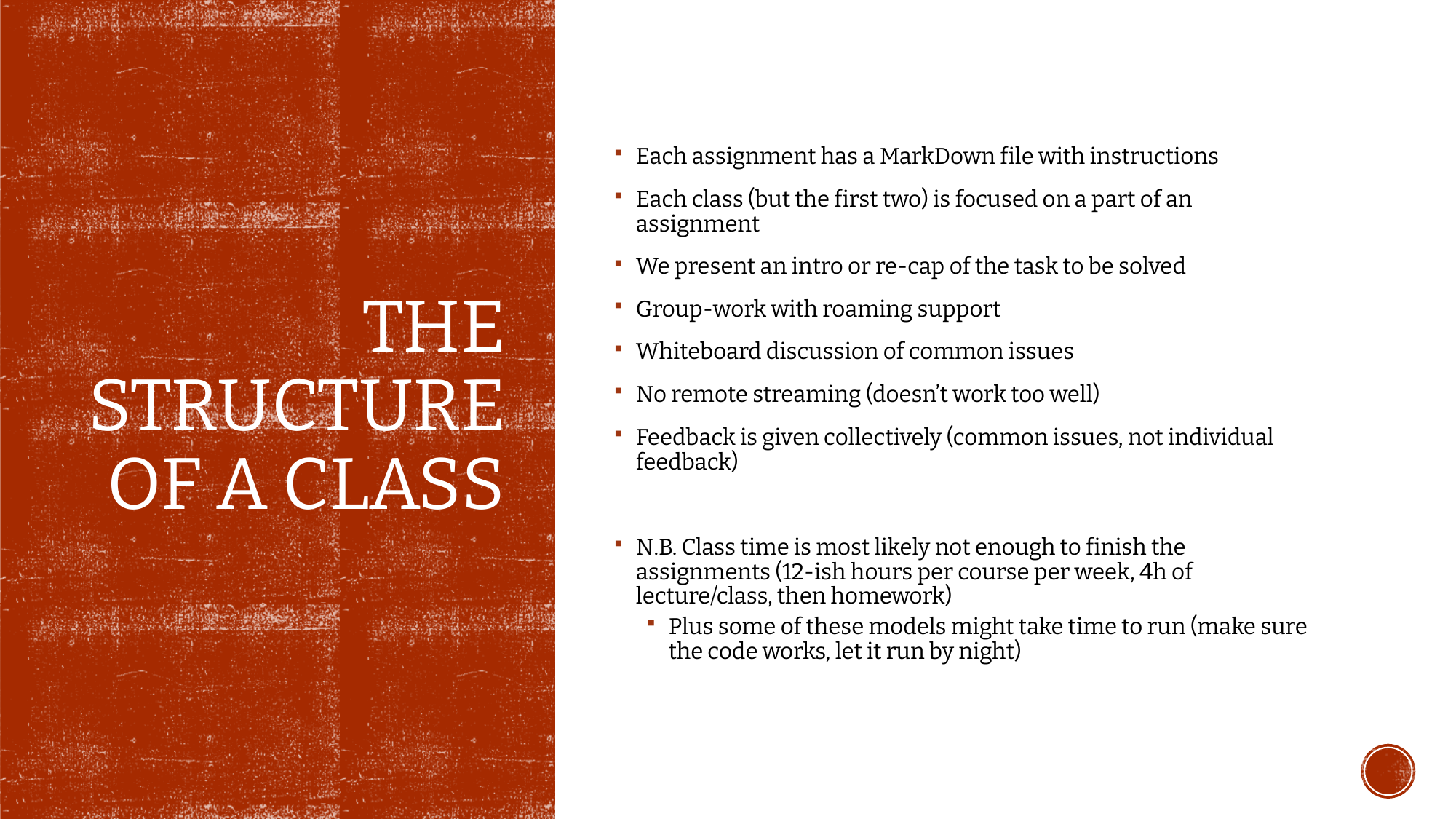

Each assignment has a MarkDown file with instructions
Each class (but the first two) is focused on a part of an assignment
We present an intro or re-cap of the task to be solved
Group-work with roaming support
Whiteboard discussion of common issues
No remote streaming (doesn’t work too well)
Feedback is given collectively (common issues, not individual feedback)

N.B. Class time is most likely not enough to finish the assignments (12-ish hours per course per week, 4h of lecture/class, then homework)
Plus some of these models might take time to run (make sure the code works, let it run by night)
# The structure of a CLASS